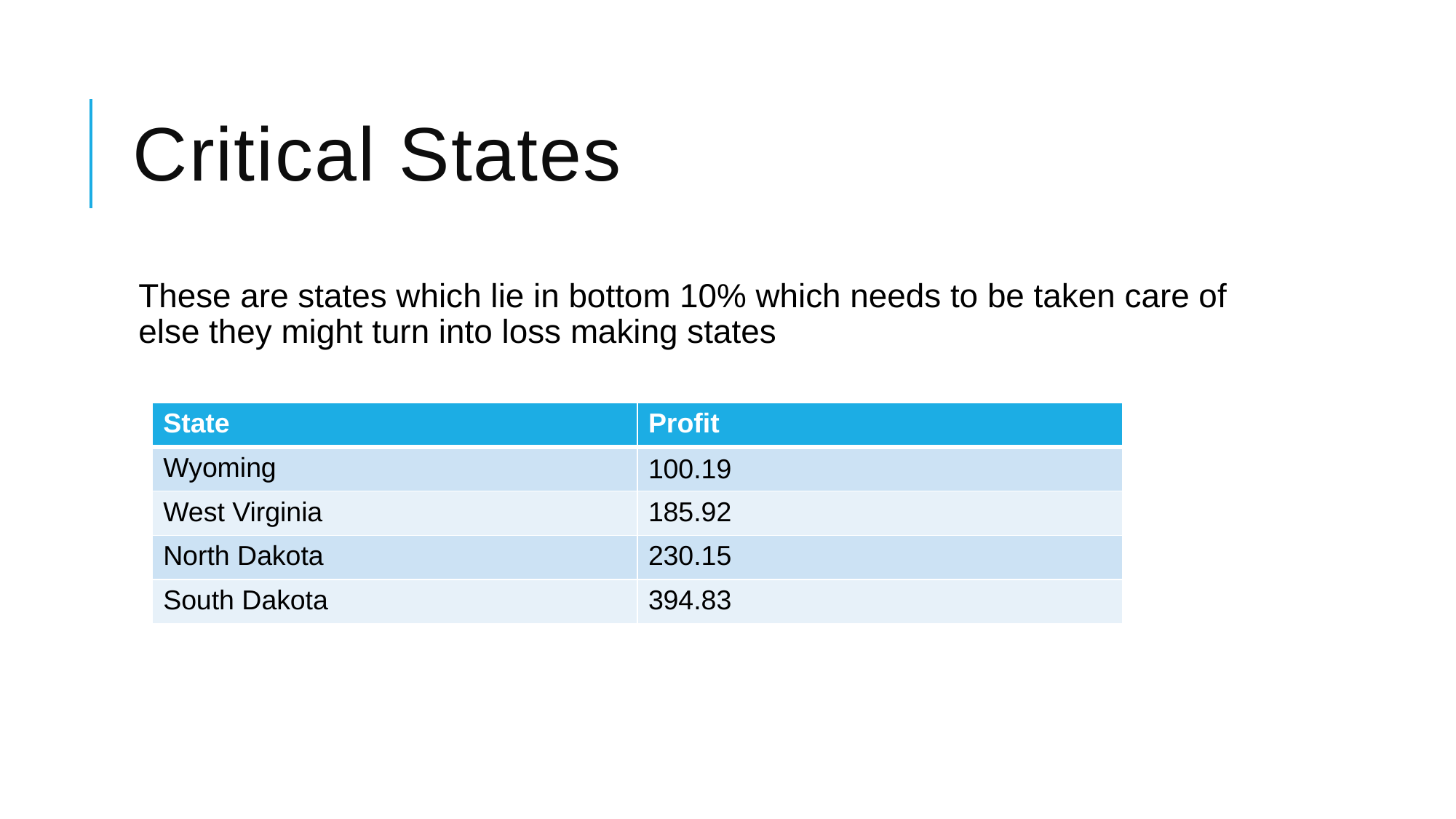

# Critical States
These are states which lie in bottom 10% which needs to be taken care of else they might turn into loss making states
| State | Profit |
| --- | --- |
| Wyoming | 100.19 |
| West Virginia | 185.92 |
| North Dakota | 230.15 |
| South Dakota | 394.83 |